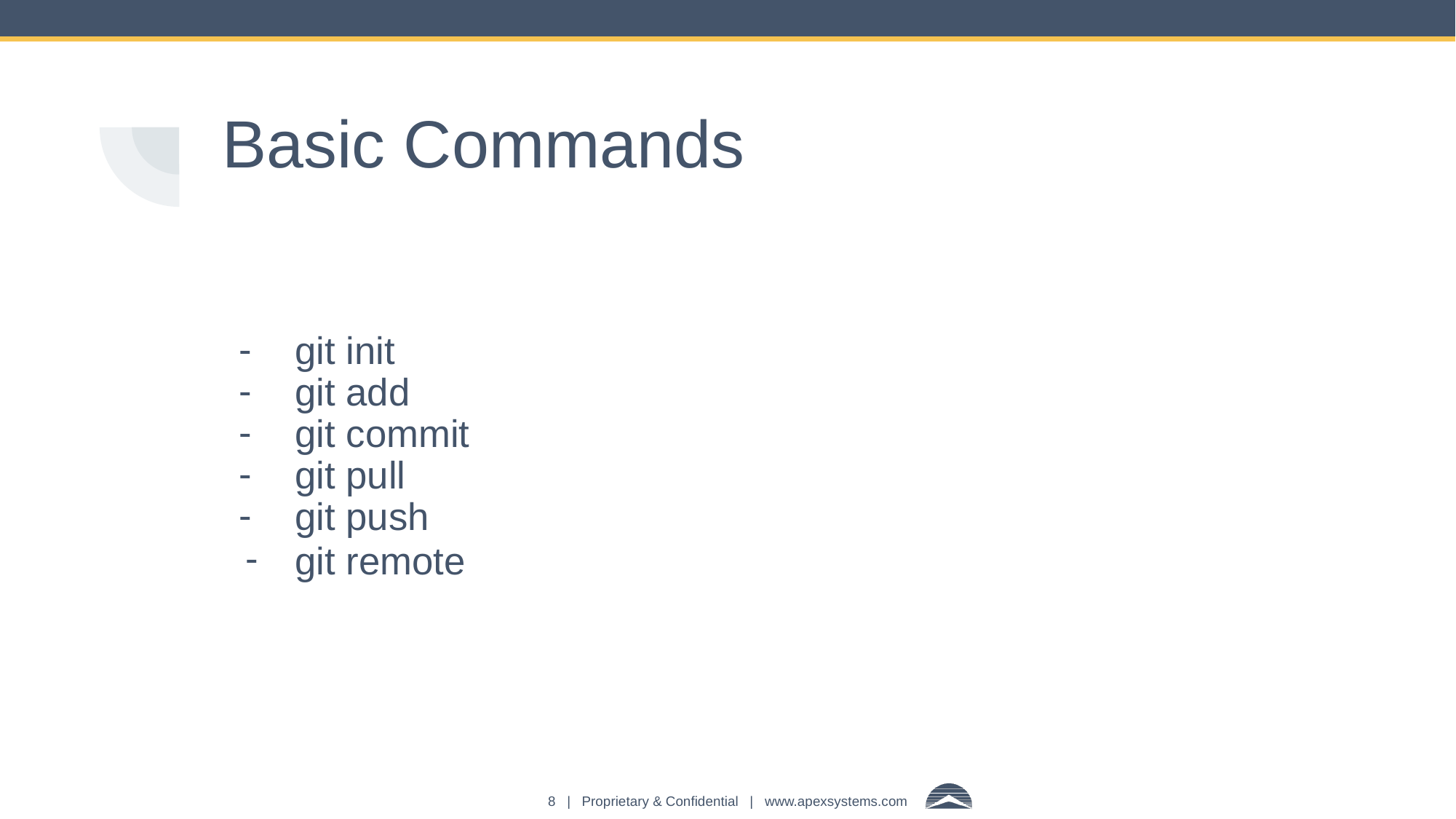

# Basic Commands
git init
git add
git commit
git pull
git push
git remote